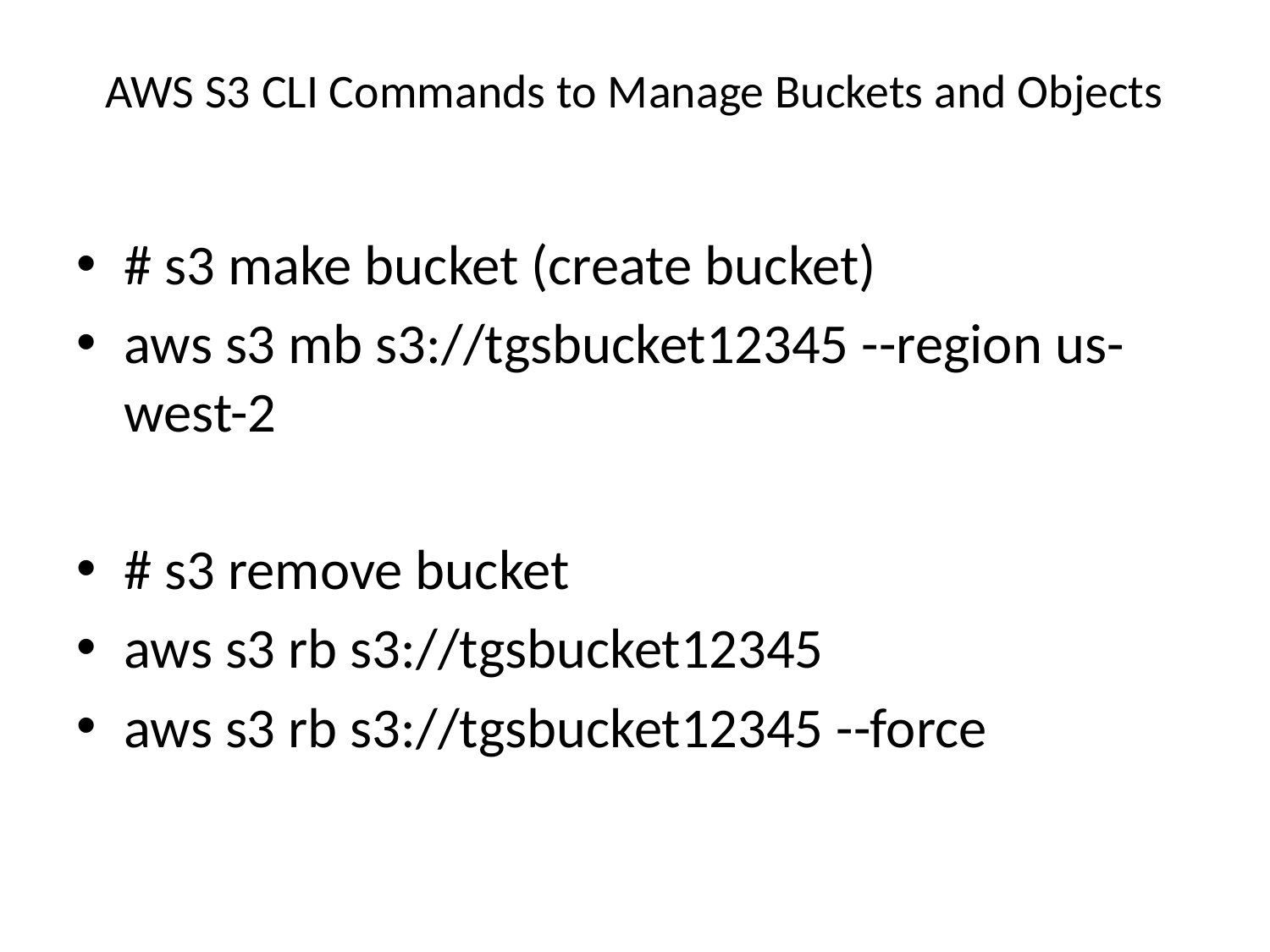

# AWS S3 CLI Commands to Manage Buckets and Objects
# s3 make bucket (create bucket)
aws s3 mb s3://tgsbucket12345 --region us-west-2

# s3 remove bucket
aws s3 rb s3://tgsbucket12345
aws s3 rb s3://tgsbucket12345 --force